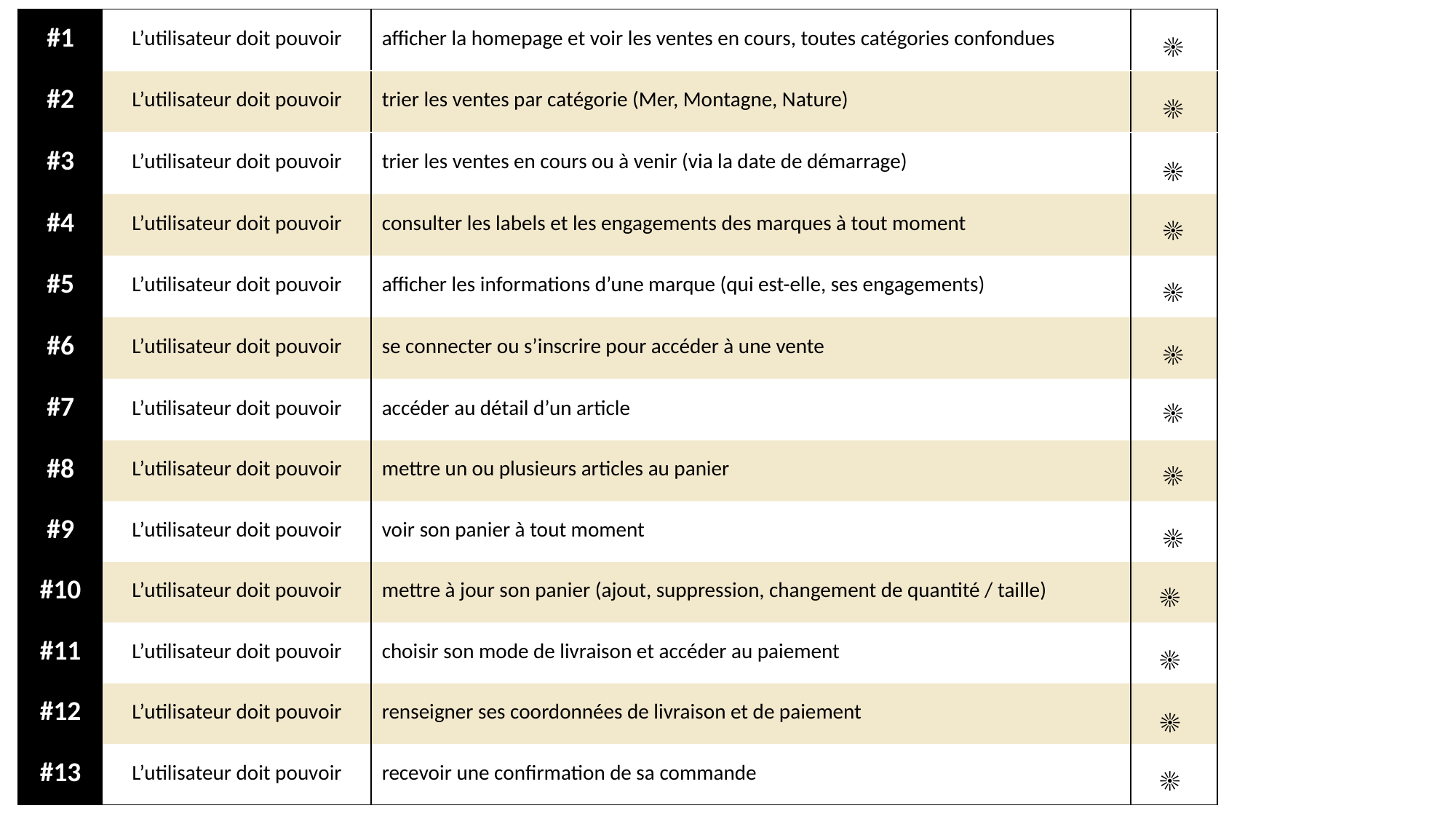

| #1 | L’utilisateur doit pouvoir | afficher la homepage et voir les ventes en cours, toutes catégories confondues |  |
| --- | --- | --- | --- |
| #2 | L’utilisateur doit pouvoir | trier les ventes par catégorie (Mer, Montagne, Nature) |  |
| #3 | L’utilisateur doit pouvoir | trier les ventes en cours ou à venir (via la date de démarrage) |  |
| #4 | L’utilisateur doit pouvoir | consulter les labels et les engagements des marques à tout moment |  |
| #5 | L’utilisateur doit pouvoir | afficher les informations d’une marque (qui est-elle, ses engagements) |  |
| #6 | L’utilisateur doit pouvoir | se connecter ou s’inscrire pour accéder à une vente |  |
| #7 | L’utilisateur doit pouvoir | accéder au détail d’un article |  |
| #8 | L’utilisateur doit pouvoir | mettre un ou plusieurs articles au panier |  |
| #9 | L’utilisateur doit pouvoir | voir son panier à tout moment |  |
| #10 | L’utilisateur doit pouvoir | mettre à jour son panier (ajout, suppression, changement de quantité / taille) |  |
| #11 | L’utilisateur doit pouvoir | choisir son mode de livraison et accéder au paiement |  |
| #12 | L’utilisateur doit pouvoir | renseigner ses coordonnées de livraison et de paiement |  |
| #13 | L’utilisateur doit pouvoir | recevoir une confirmation de sa commande |  |
☀️
☀️
☀️
☀️
☀️
☀️
☀️
☀️
☀️
☀️
☀️
☀️
☀️